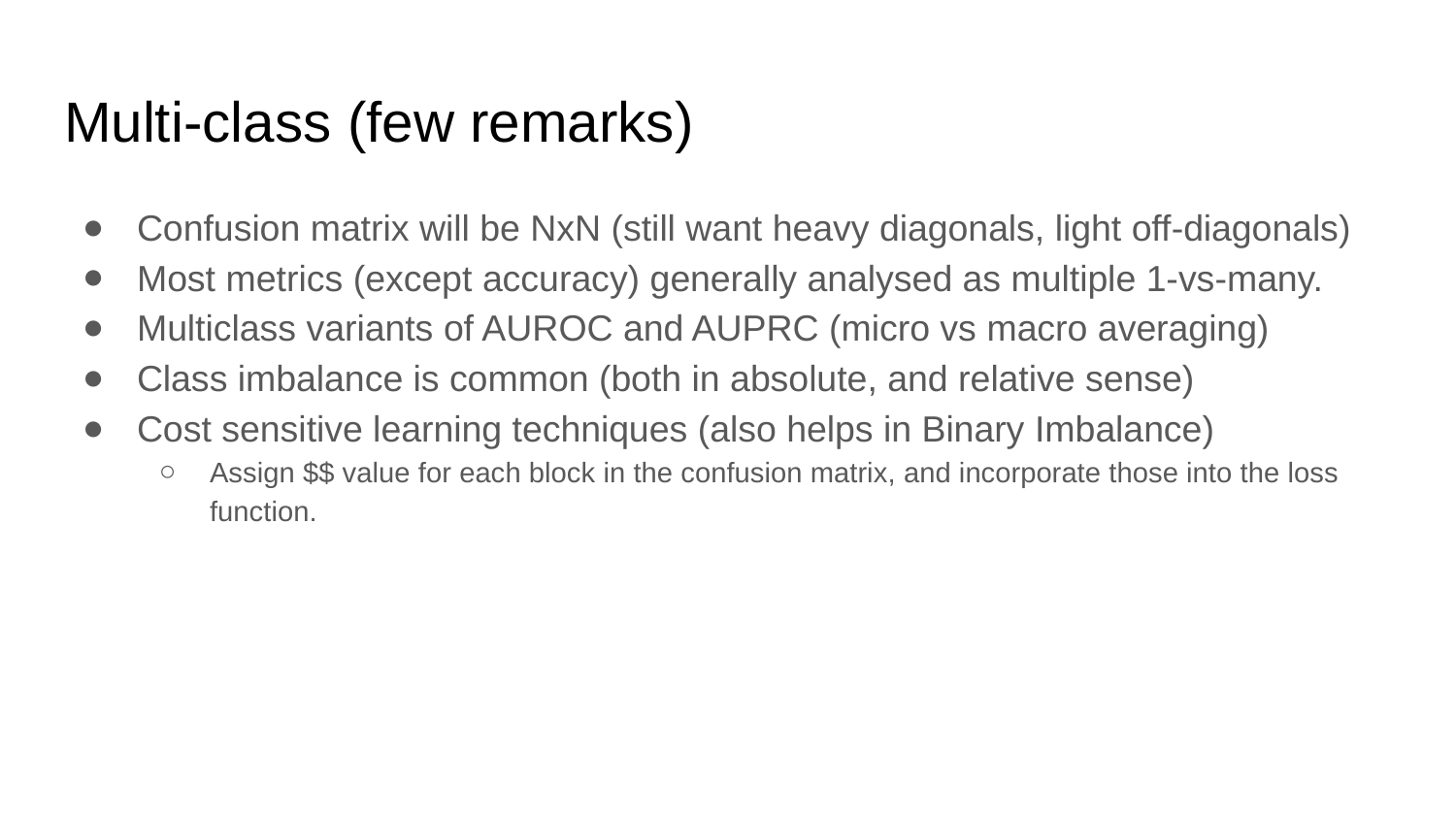

# Multi-class (few remarks)
Confusion matrix will be NxN (still want heavy diagonals, light off-diagonals)
Most metrics (except accuracy) generally analysed as multiple 1-vs-many.
Multiclass variants of AUROC and AUPRC (micro vs macro averaging)
Class imbalance is common (both in absolute, and relative sense)
Cost sensitive learning techniques (also helps in Binary Imbalance)
Assign $$ value for each block in the confusion matrix, and incorporate those into the loss function.